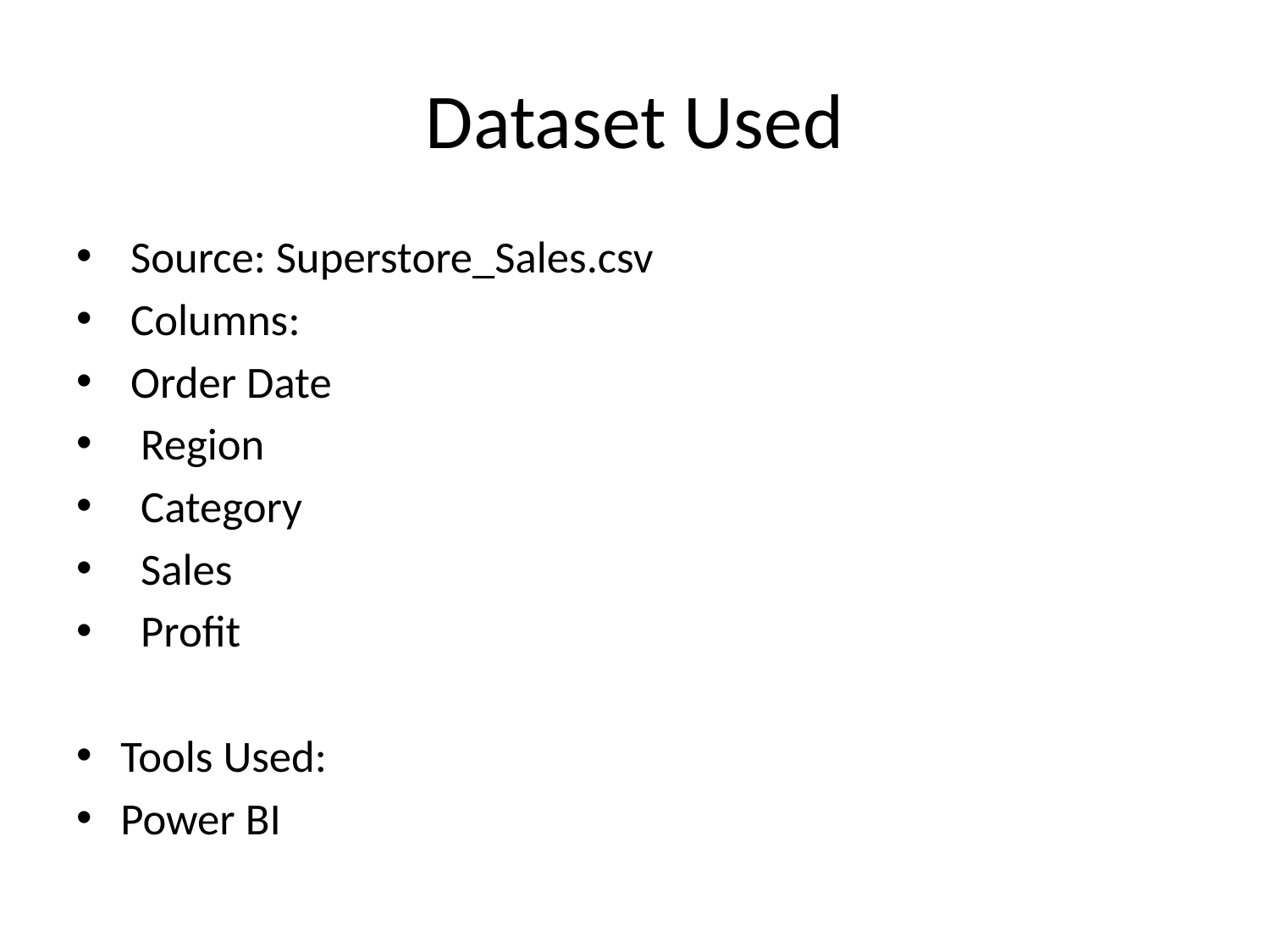

# Dataset Used
 Source: Superstore_Sales.csv
 Columns:
 Order Date
  Region
  Category
  Sales
  Profit

Tools Used:
Power BI